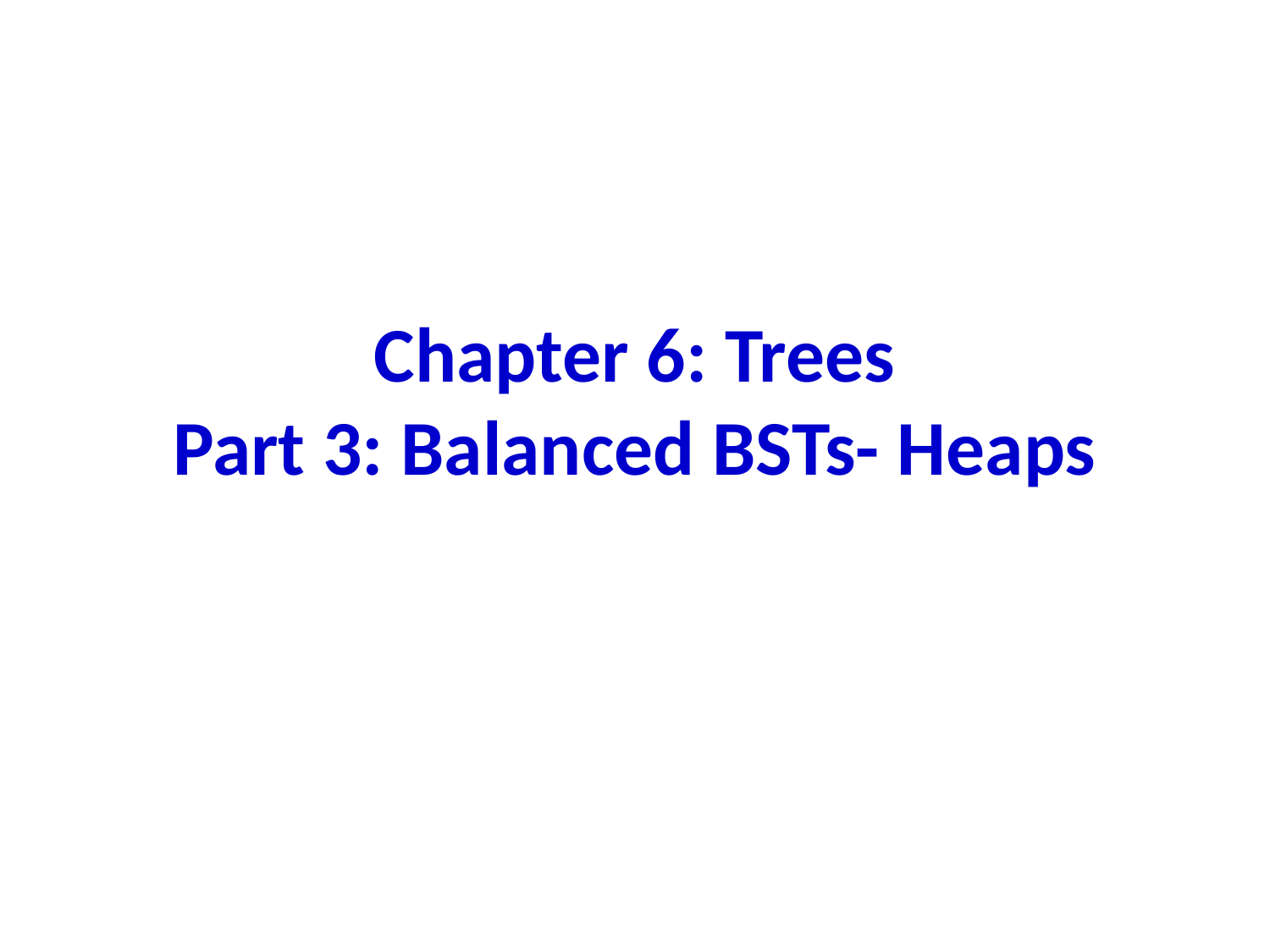

# Chapter 6: Trees Part 3: Balanced BSTs- Heaps